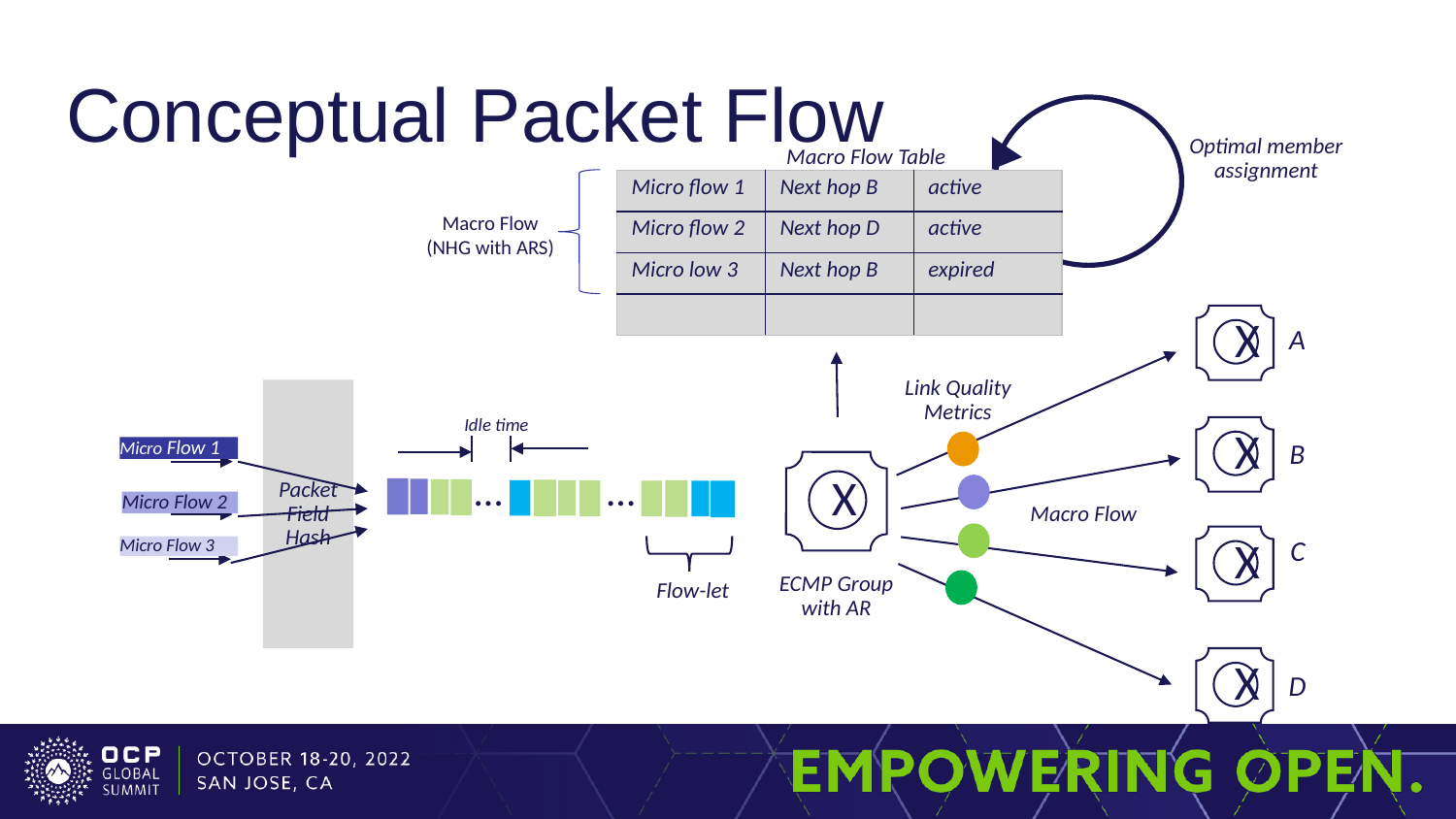

# Conceptual Packet Flow

Optimal member assignment

Macro Flow Table

| Micro flow 1 | Next hop B | active |
| --- | --- | --- |
| Micro flow 2 | Next hop D | active |
| Micro low 3 | Next hop B | expired |
|  |  |  |
Macro Flow
(NHG with ARS)

X
A
Link Quality Metrics
Idle time

X

B

X
…
…

X
C

ECMP Group with AR
Flow-let

X
D
Packet Field Hash
Micro Flow 1
Micro Flow 2
Macro Flow
Micro Flow 3